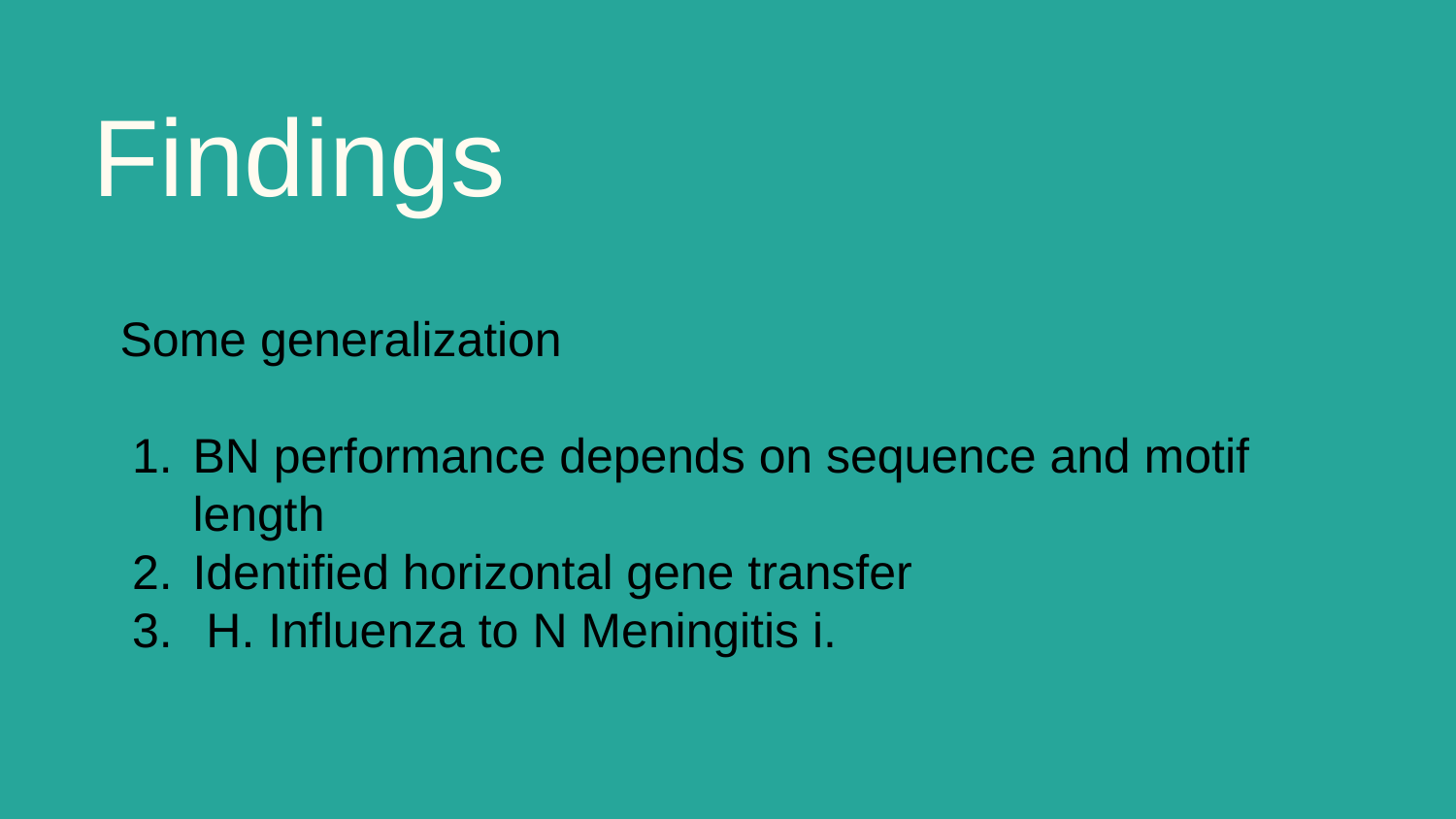

# Findings
Some generalization

BN performance depends on sequence and motif length
Identified horizontal gene transfer
 H. Influenza to N Meningitis i.